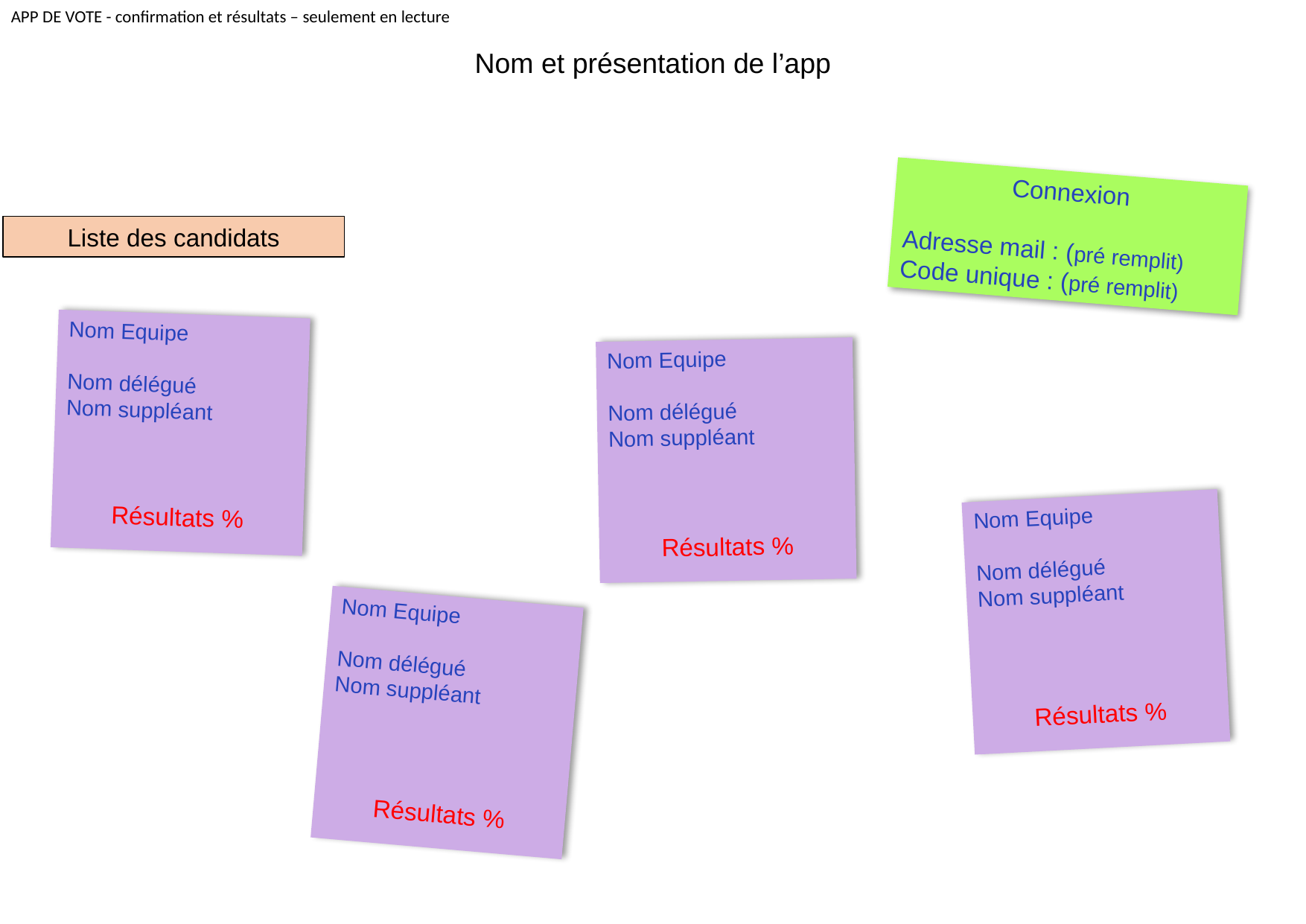

APP DE VOTE - confirmation et résultats – seulement en lecture
Nom et présentation de l’app
Connexion

Adresse mail : (pré remplit)
Code unique : (pré remplit)
Liste des candidats
Nom Equipe

Nom délégué
Nom suppléant

Résultats %

Nom Equipe

Nom délégué
Nom suppléant

Résultats %

Nom Equipe

Nom délégué
Nom suppléant

Résultats %

Nom Equipe

Nom délégué
Nom suppléant

Résultats %